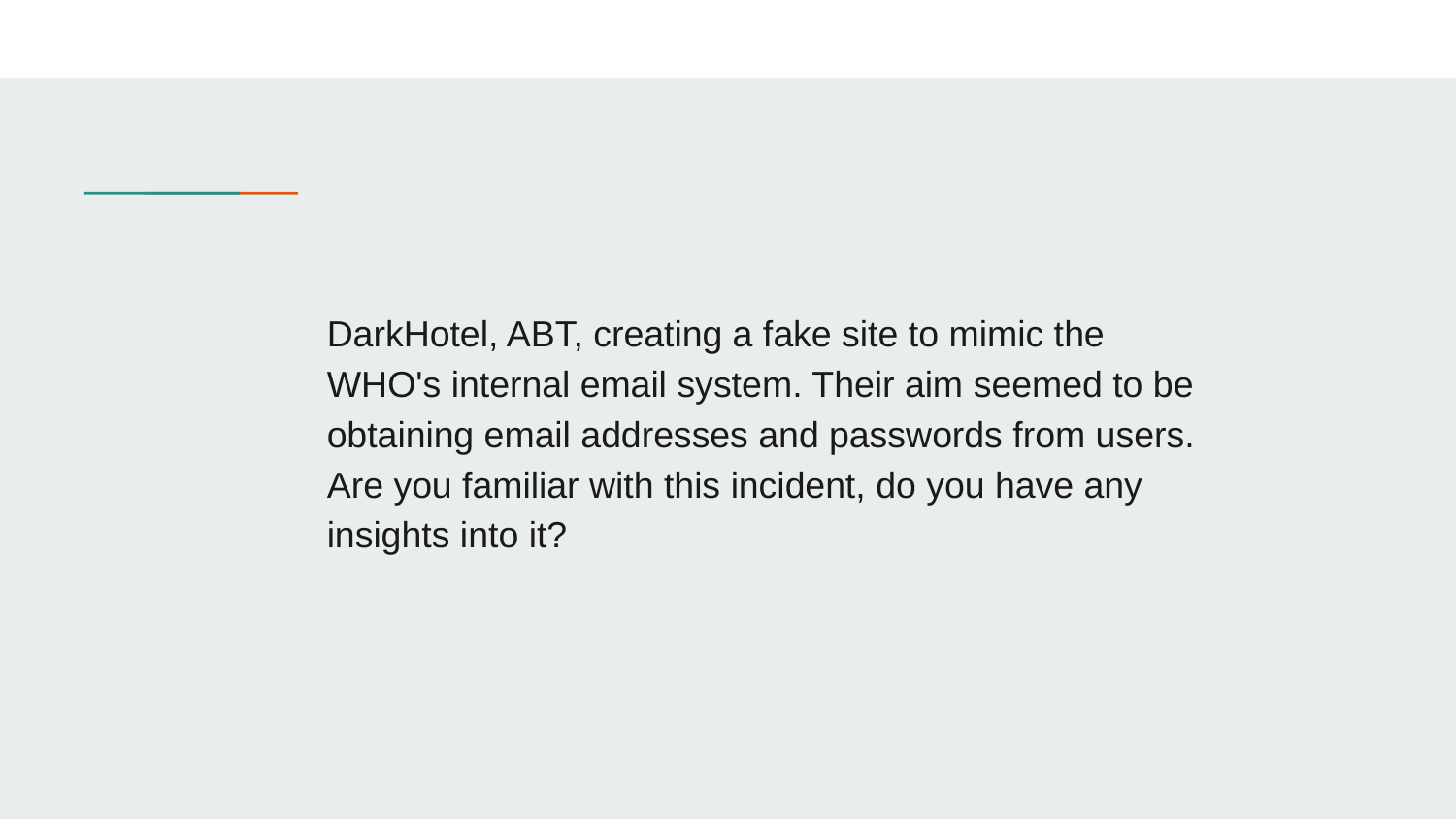

DarkHotel, ABT, creating a fake site to mimic the WHO's internal email system. Their aim seemed to be obtaining email addresses and passwords from users. Are you familiar with this incident, do you have any insights into it?